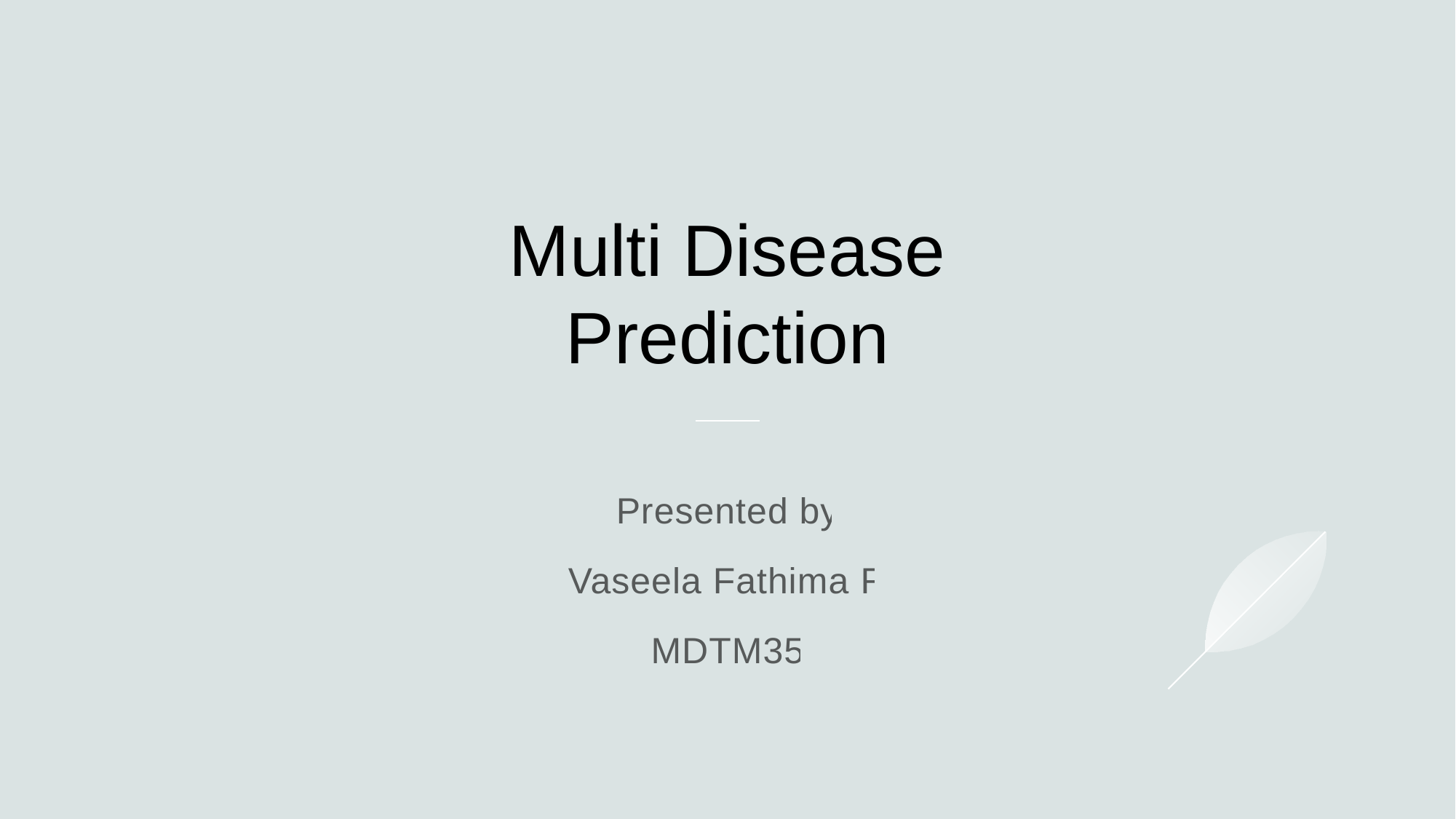

# Multi Disease Prediction
Presented by
Vaseela Fathima R
MDTM35